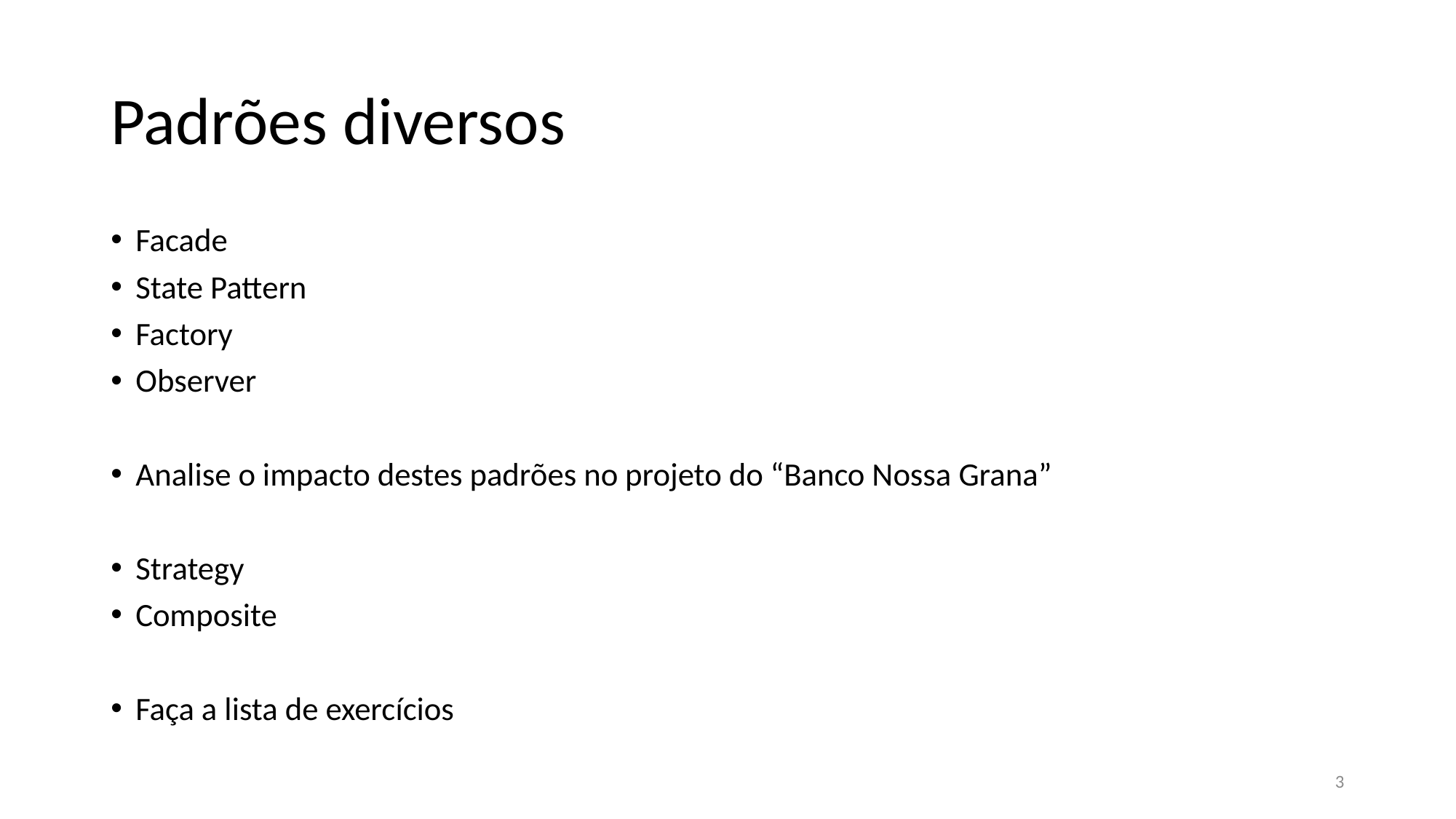

# Padrões diversos
Facade
State Pattern
Factory
Observer

Analise o impacto destes padrões no projeto do “Banco Nossa Grana”

Strategy
Composite

Faça a lista de exercícios

3